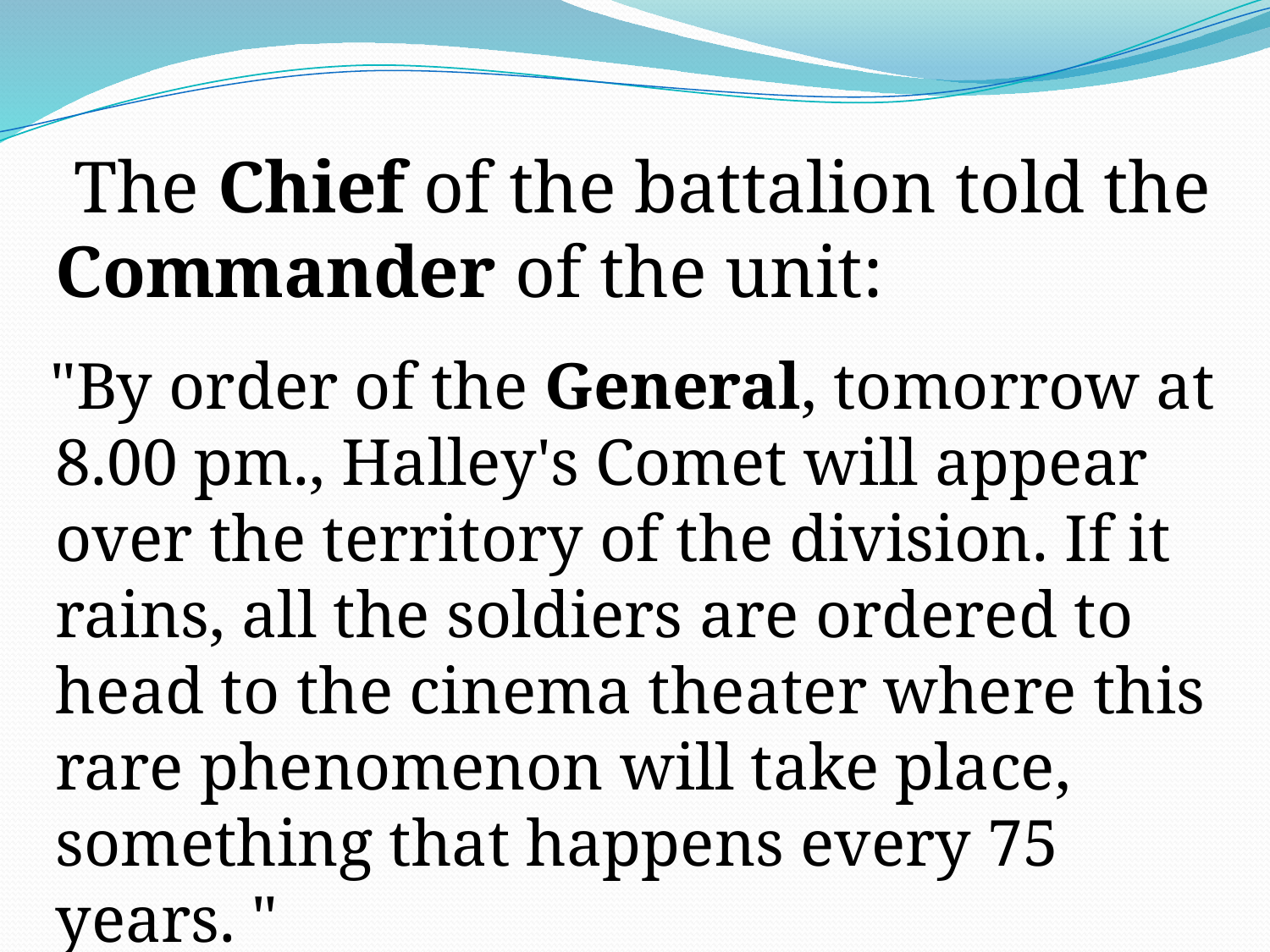

The Chief of the battalion told the Commander of the unit:
  "By order of the General, tomorrow at 8.00 pm., Halley's Comet will appear over the territory of the division. If it rains, all the soldiers are ordered to head to the cinema theater where this rare phenomenon will take place, something that happens every 75 years. "